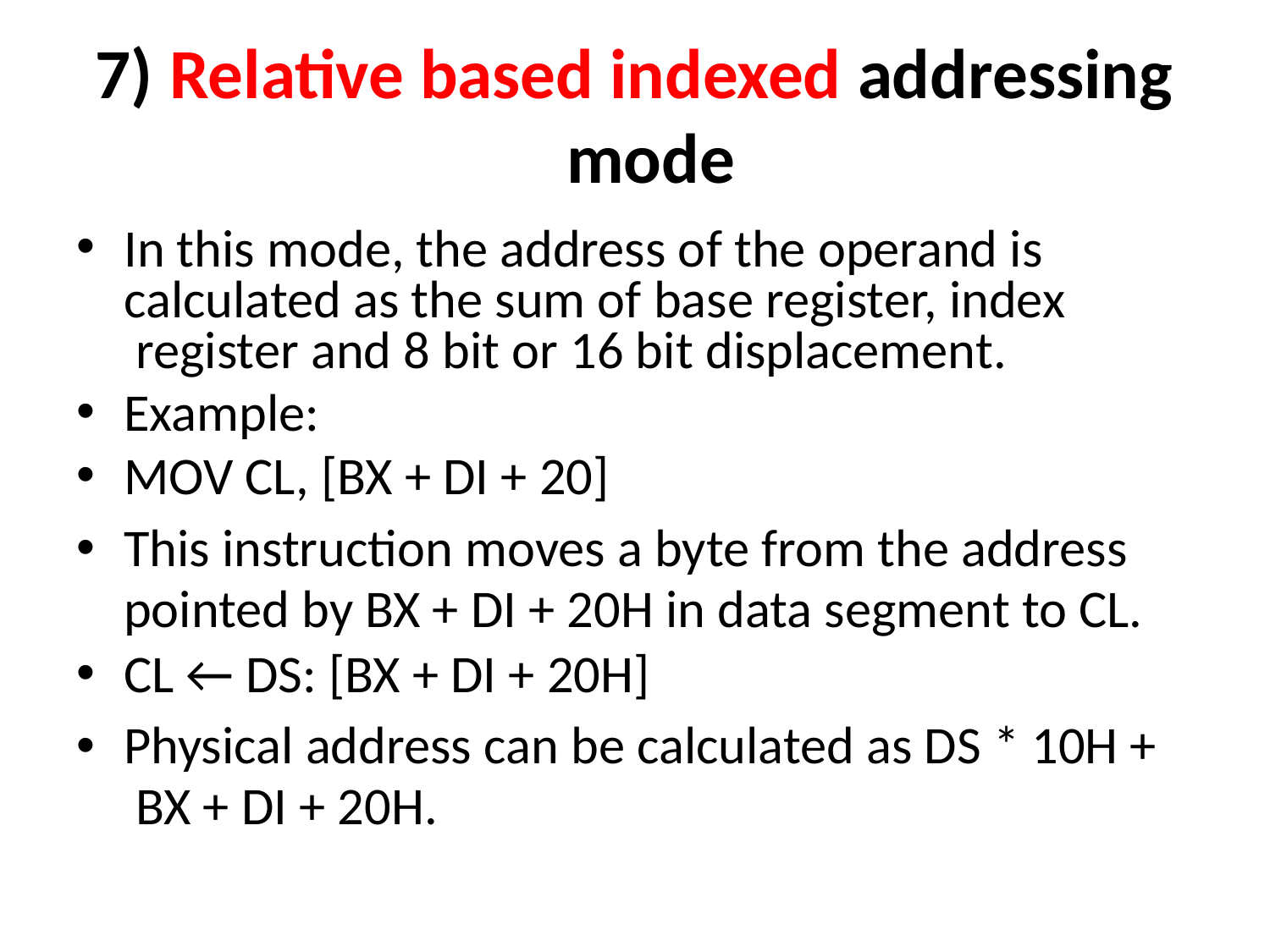

# 7) Relative based indexed addressing  mode
In this mode, the address of the operand is  calculated as the sum of base register, index  register and 8 bit or 16 bit displacement.
Example:
MOV CL, [BX + DI + 20]
This instruction moves a byte from the address  pointed by BX + DI + 20H in data segment to CL.
CL ← DS: [BX + DI + 20H]
Physical address can be calculated as DS * 10H +  BX + DI + 20H.